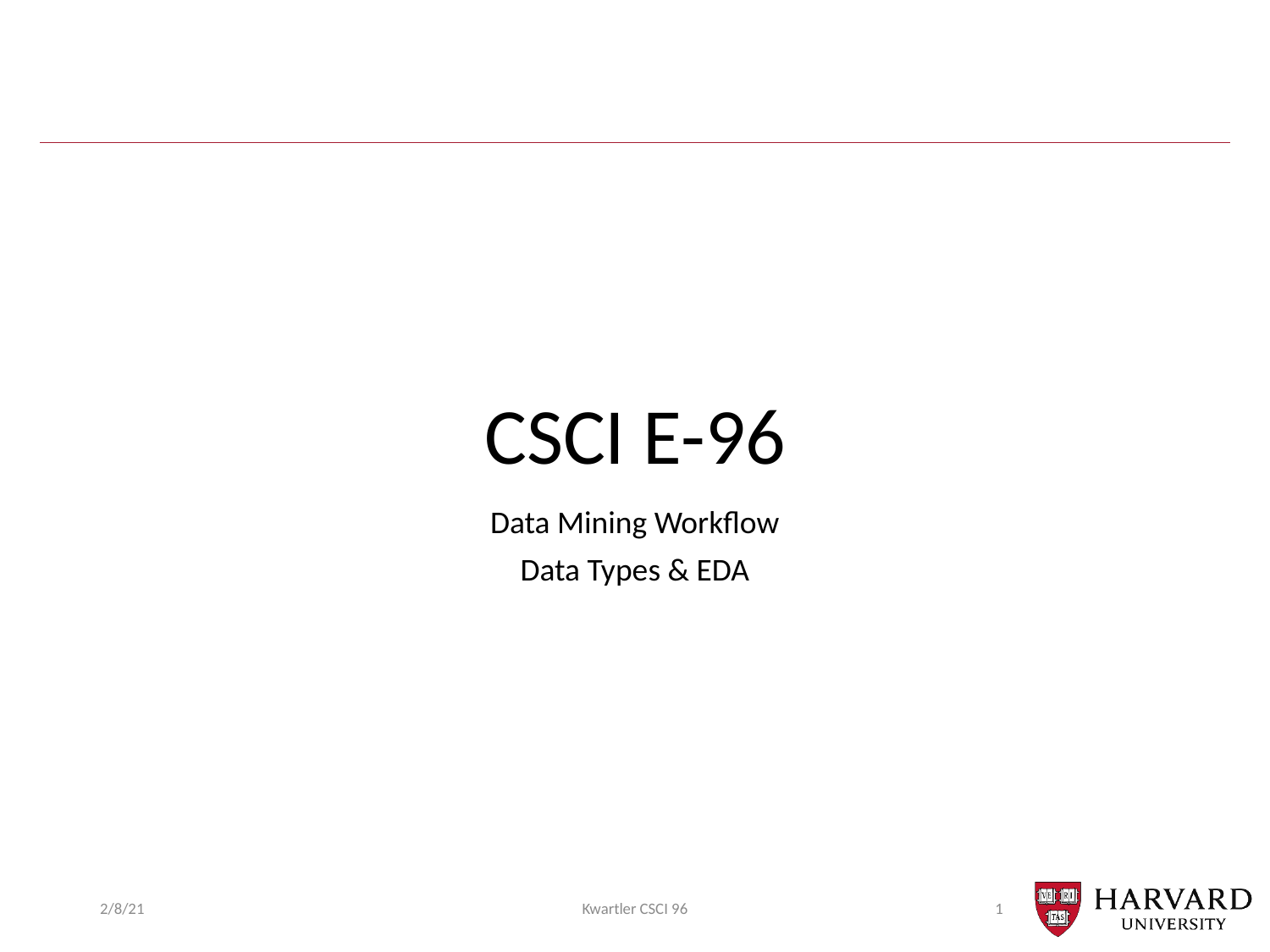

# CSCI E-96
Data Mining Workflow
Data Types & EDA
2/8/21
Kwartler CSCI 96
1